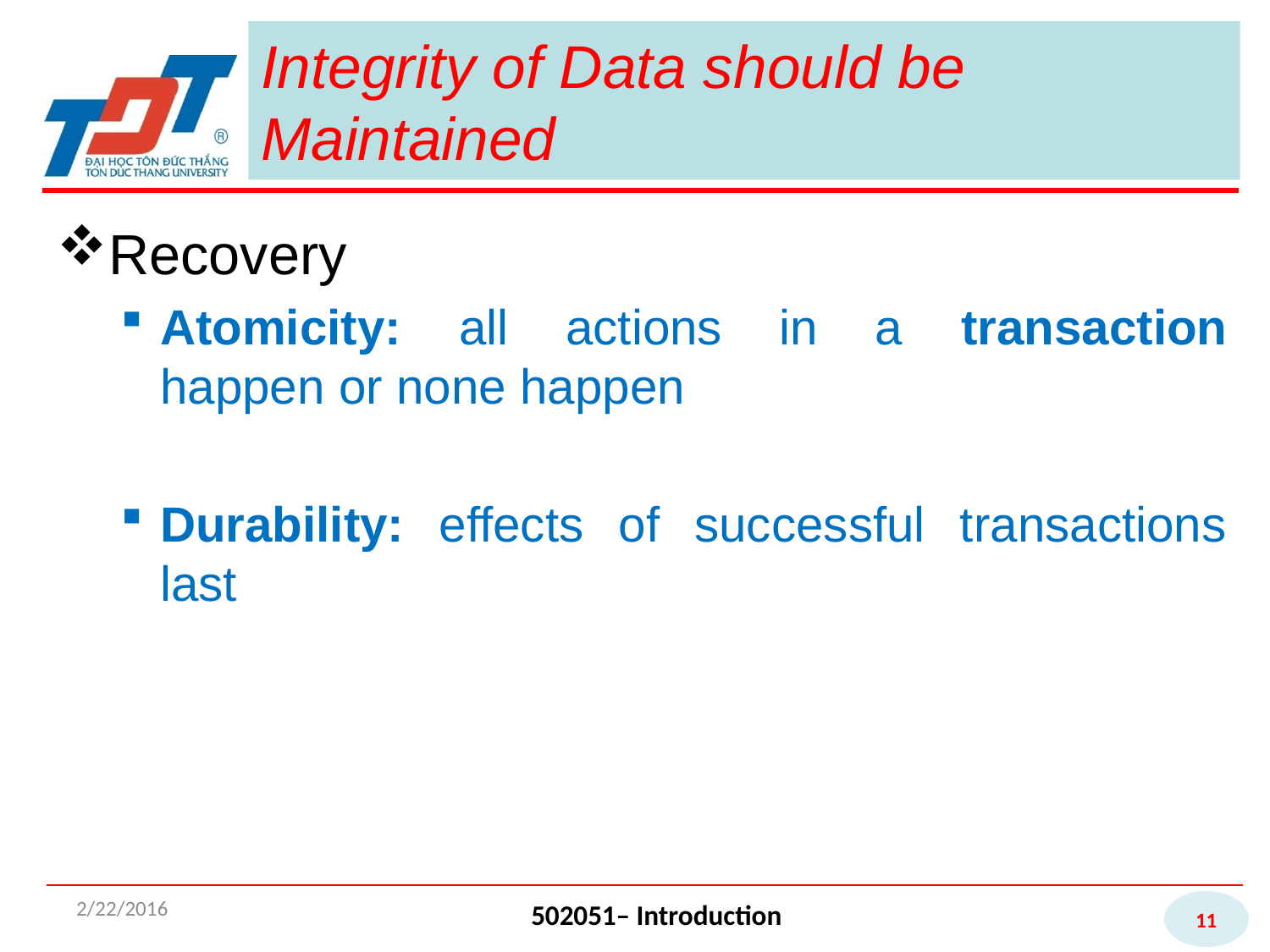

# Integrity of Data should be Maintained
Recovery
Atomicity: all actions in a transaction
happen or none happen

Durability: effects of successful transactions
last
2/22/2016